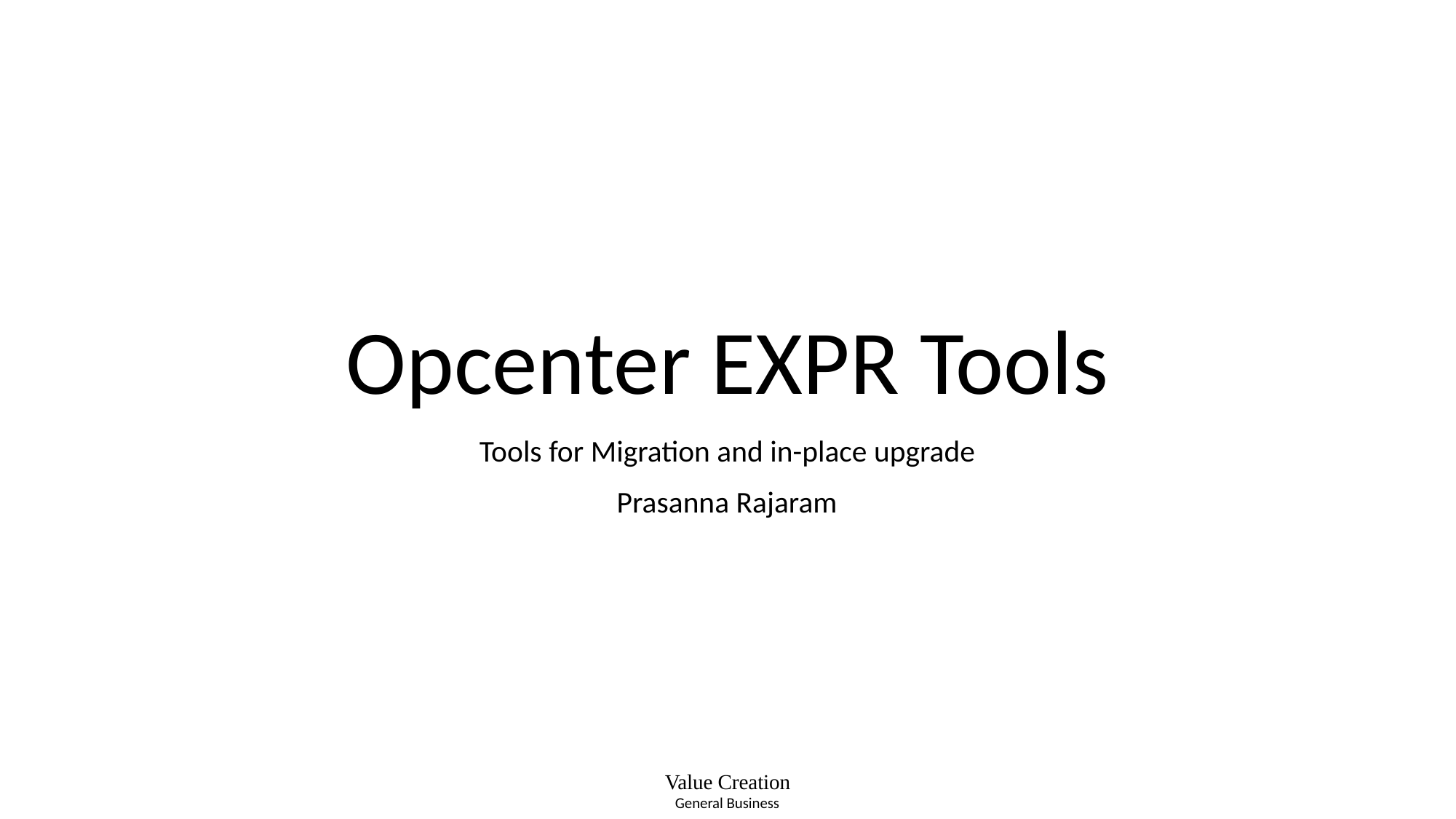

# Opcenter EXPR Tools
Tools for Migration and in-place upgrade
Prasanna Rajaram
Value Creation